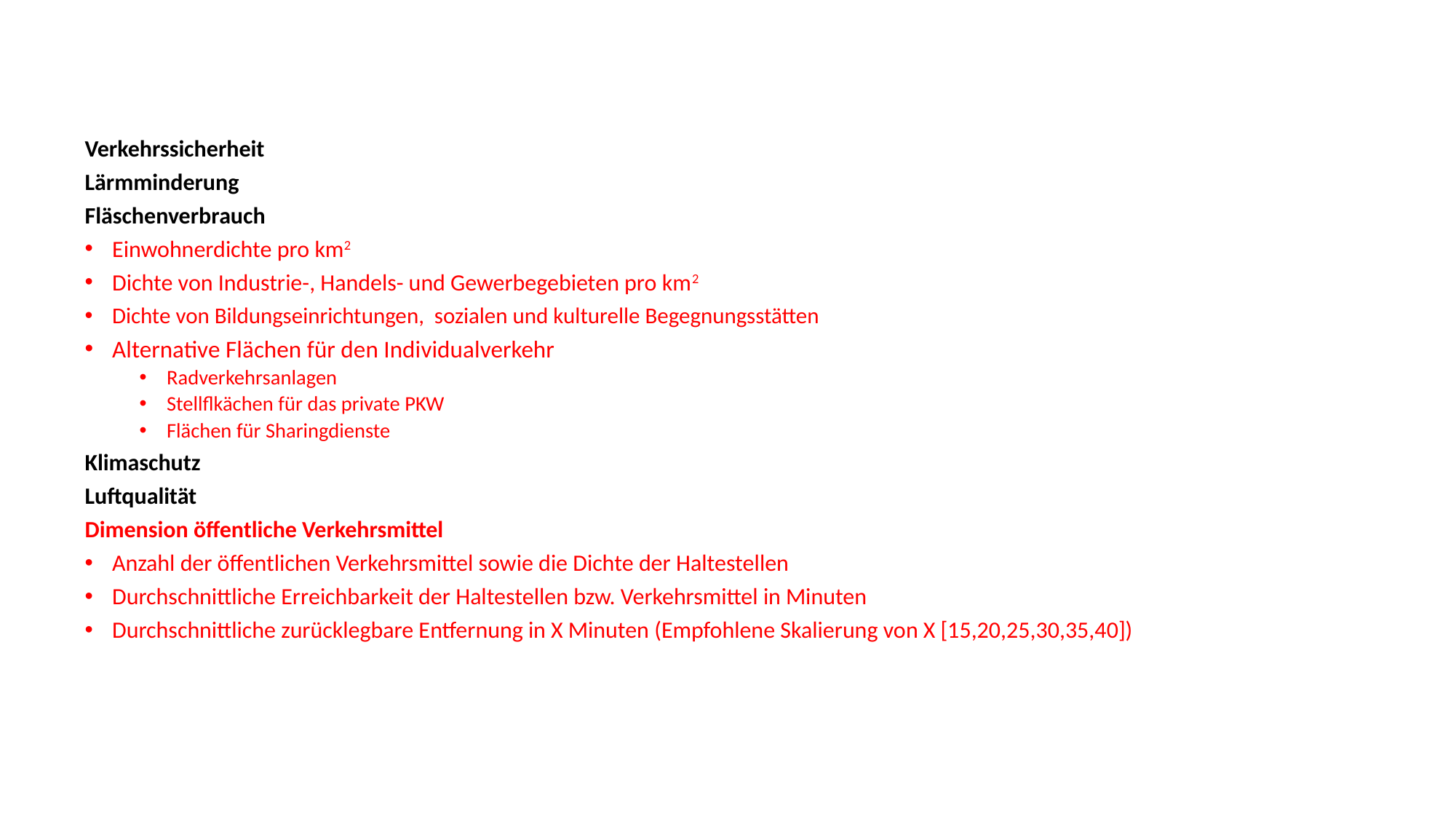

Verkehrssicherheit
Lärmminderung
Fläschenverbrauch
Einwohnerdichte pro km2
Dichte von Industrie-, Handels- und Gewerbegebieten pro km2
Dichte von Bildungseinrichtungen,  sozialen und kulturelle Begegnungsstätten
Alternative Flächen für den Individualverkehr
Radverkehrsanlagen
Stellflkächen für das private PKW
Flächen für Sharingdienste
Klimaschutz
Luftqualität
Dimension öffentliche Verkehrsmittel
Anzahl der öffentlichen Verkehrsmittel sowie die Dichte der Haltestellen
Durchschnittliche Erreichbarkeit der Haltestellen bzw. Verkehrsmittel in Minuten
Durchschnittliche zurücklegbare Entfernung in X Minuten (Empfohlene Skalierung von X [15,20,25,30,35,40])